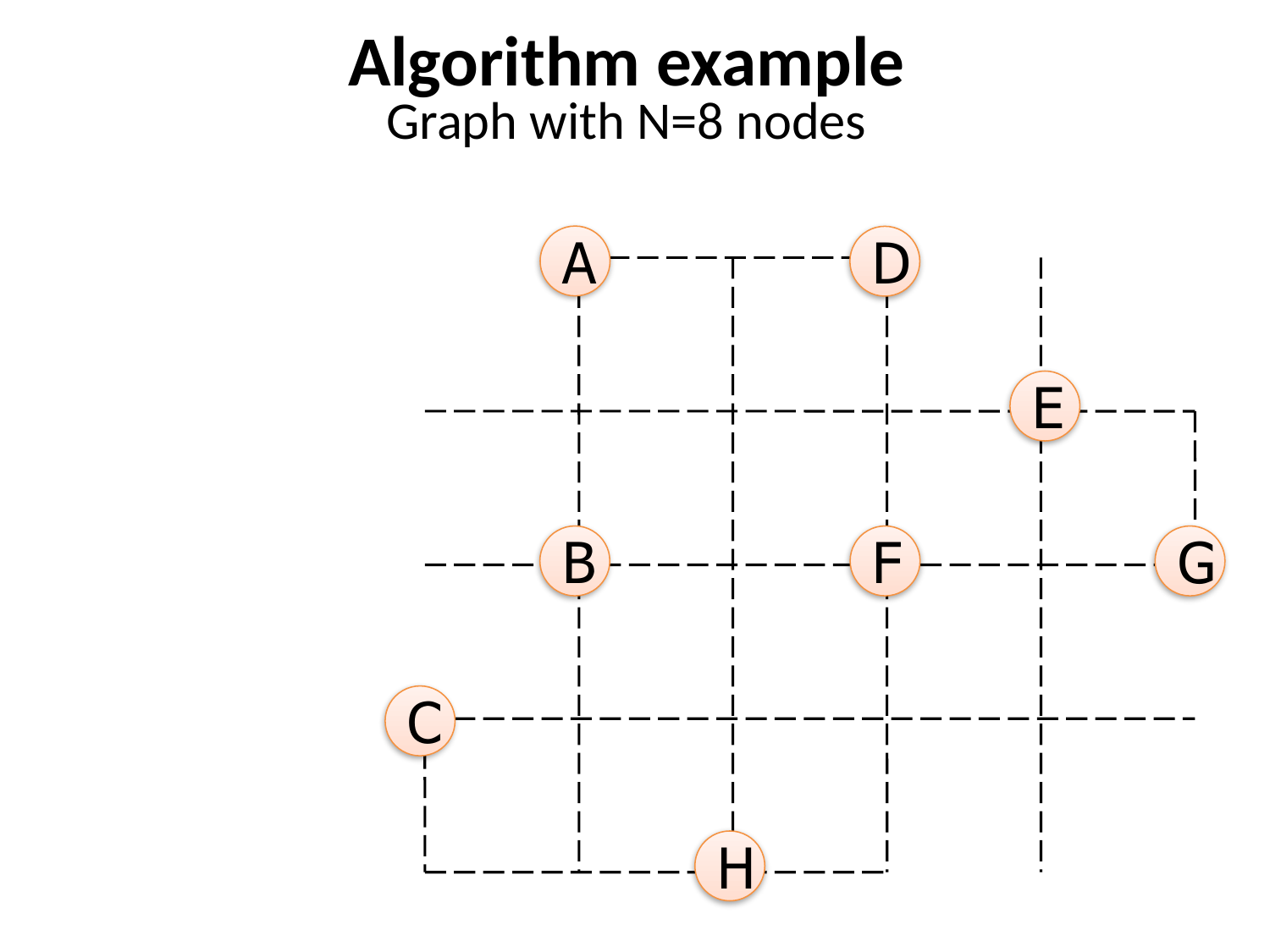

Algorithm example
Graph with N=8 nodes
A
D

E

B
F
G

C

H